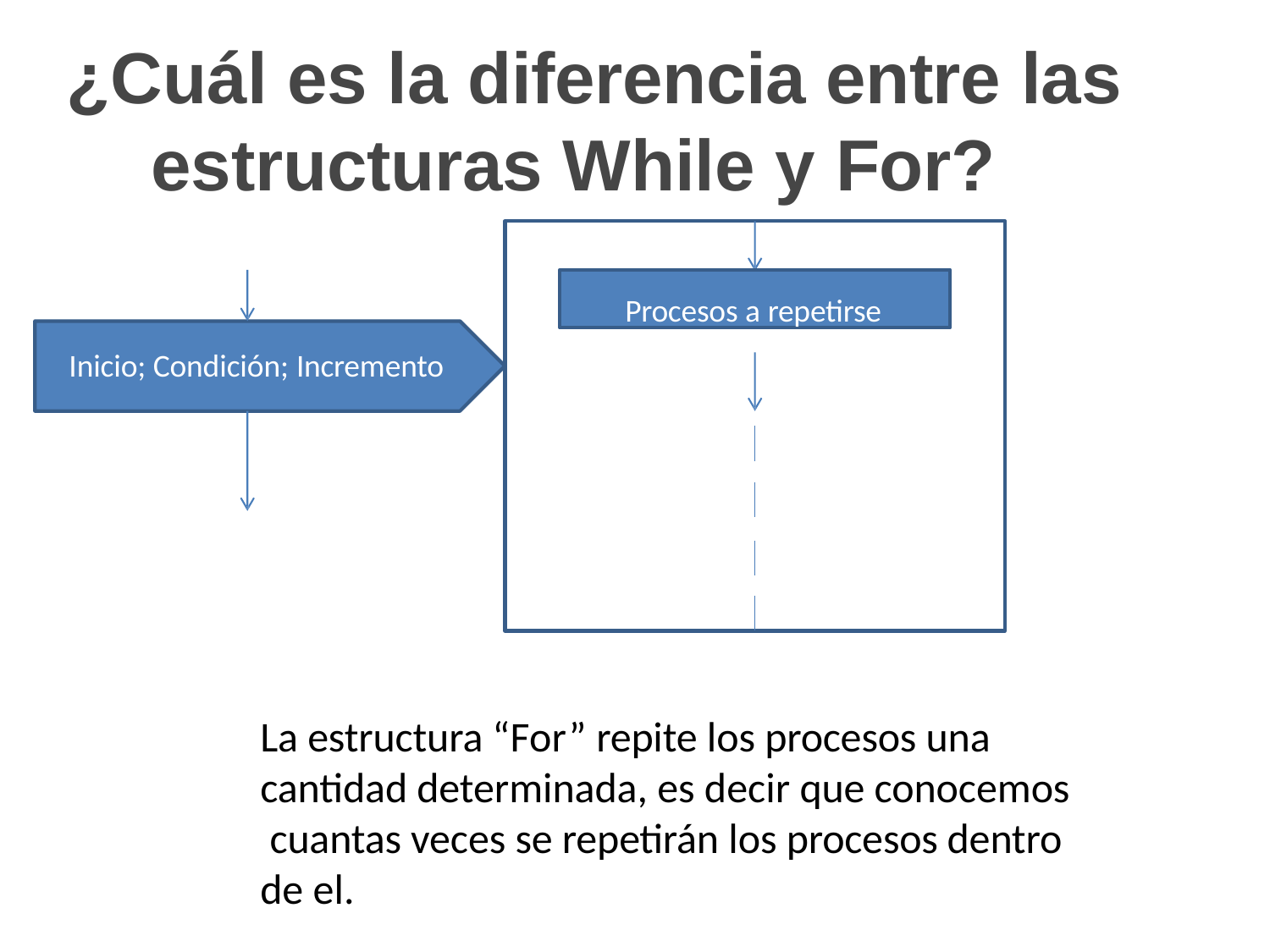

# ¿Cuál es la diferencia entre las  estructuras While y For?

Procesos a repetirse

Inicio; Condición; Incremento

La estructura “For” repite los procesos una  cantidad determinada, es decir que conocemos  cuantas veces se repetirán los procesos dentro  de el.